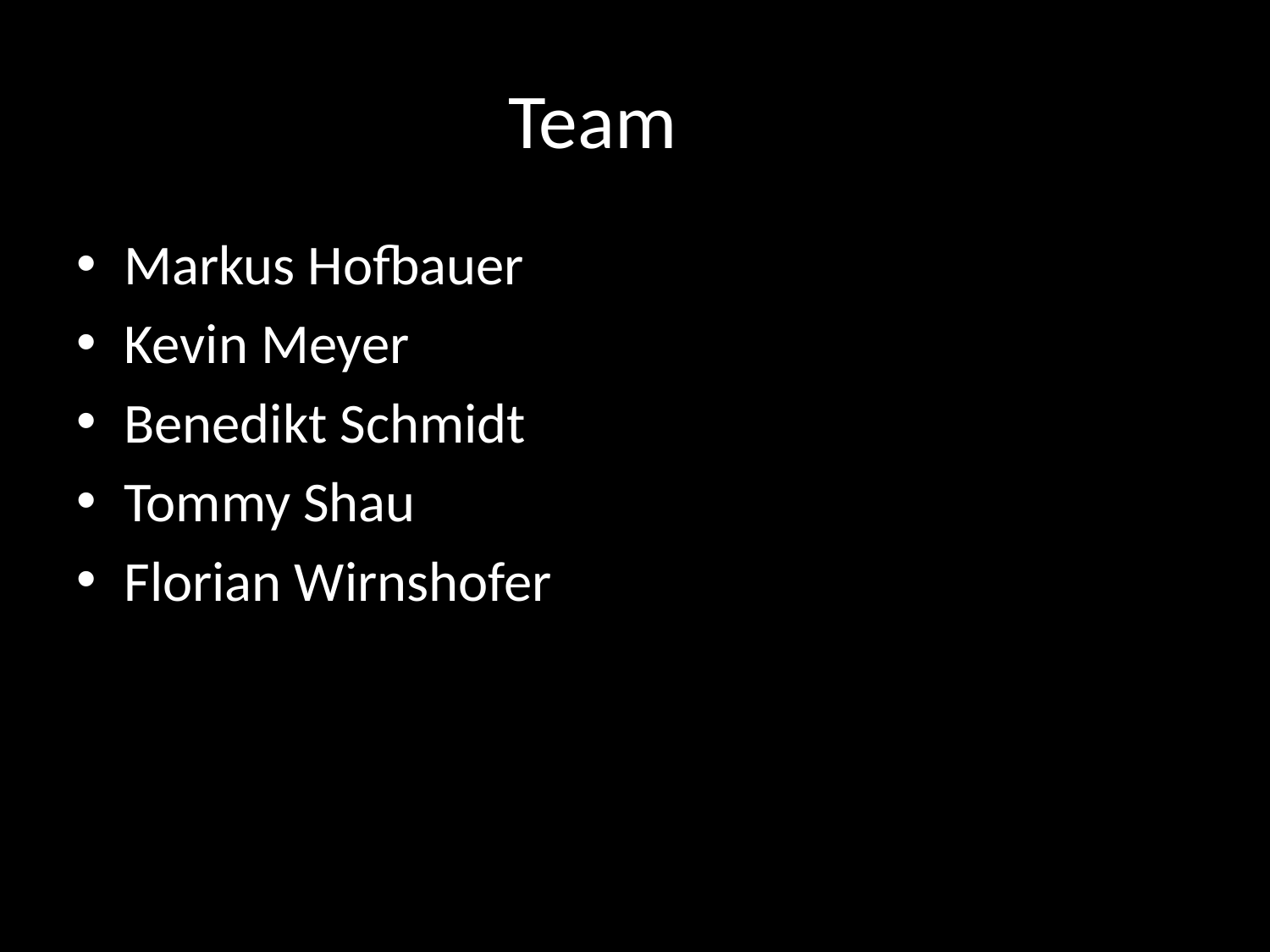

# Team
Markus Hofbauer
Kevin Meyer
Benedikt Schmidt
Tommy Shau
Florian Wirnshofer